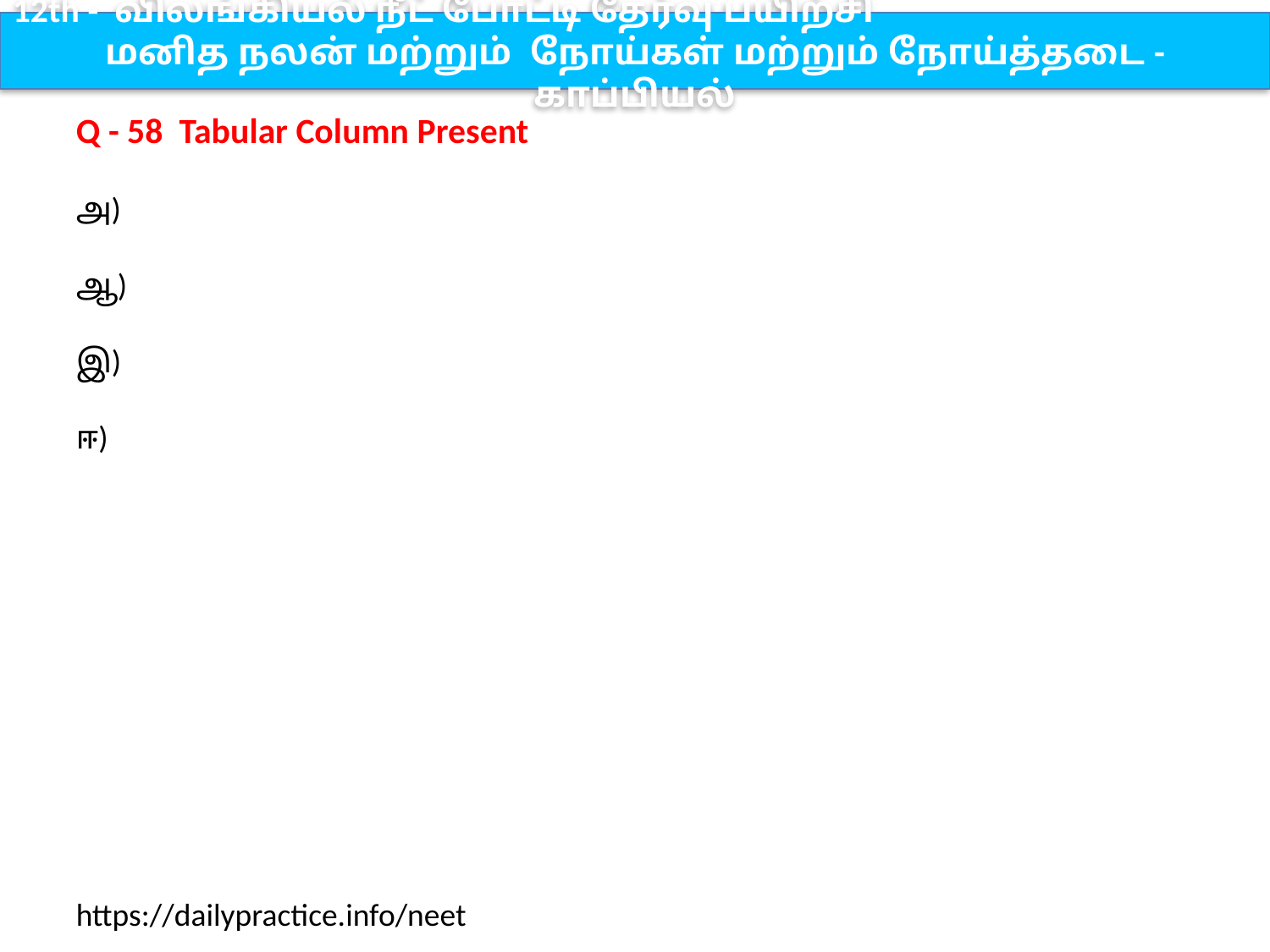

12th -  விலங்கியல் நீட் போட்டி தேர்வு பயிற்சி
மனித நலன் மற்றும்  நோய்கள் மற்றும் நோய்த்தடை - காப்பியல்

Q - 58  Tabular Column Present

அ)

ஆ)

இ)

ஈ)
https://dailypractice.info/neet